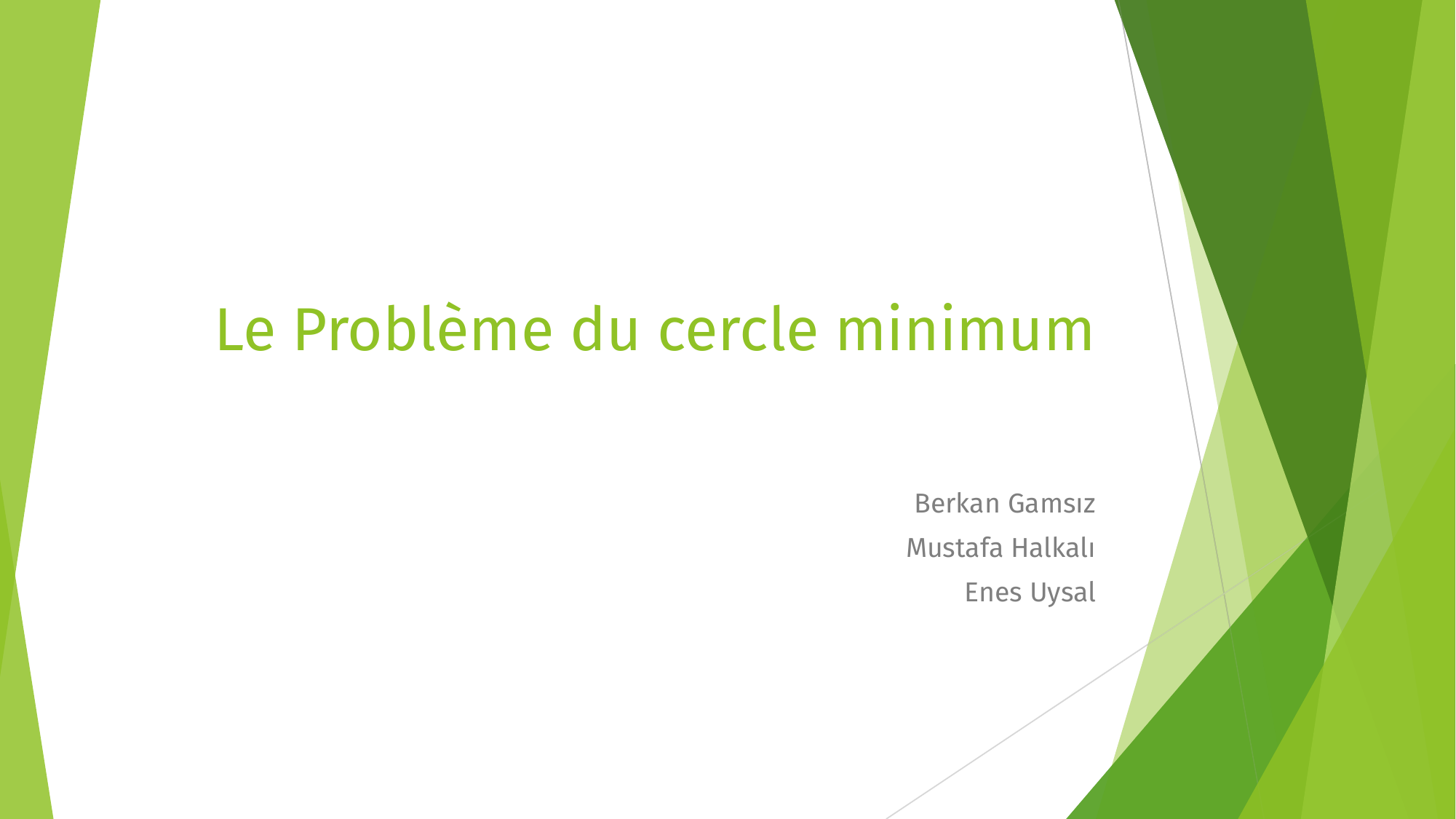

# Le Problème du cercle minimum
Berkan Gamsız
Mustafa Halkalı
Enes Uysal